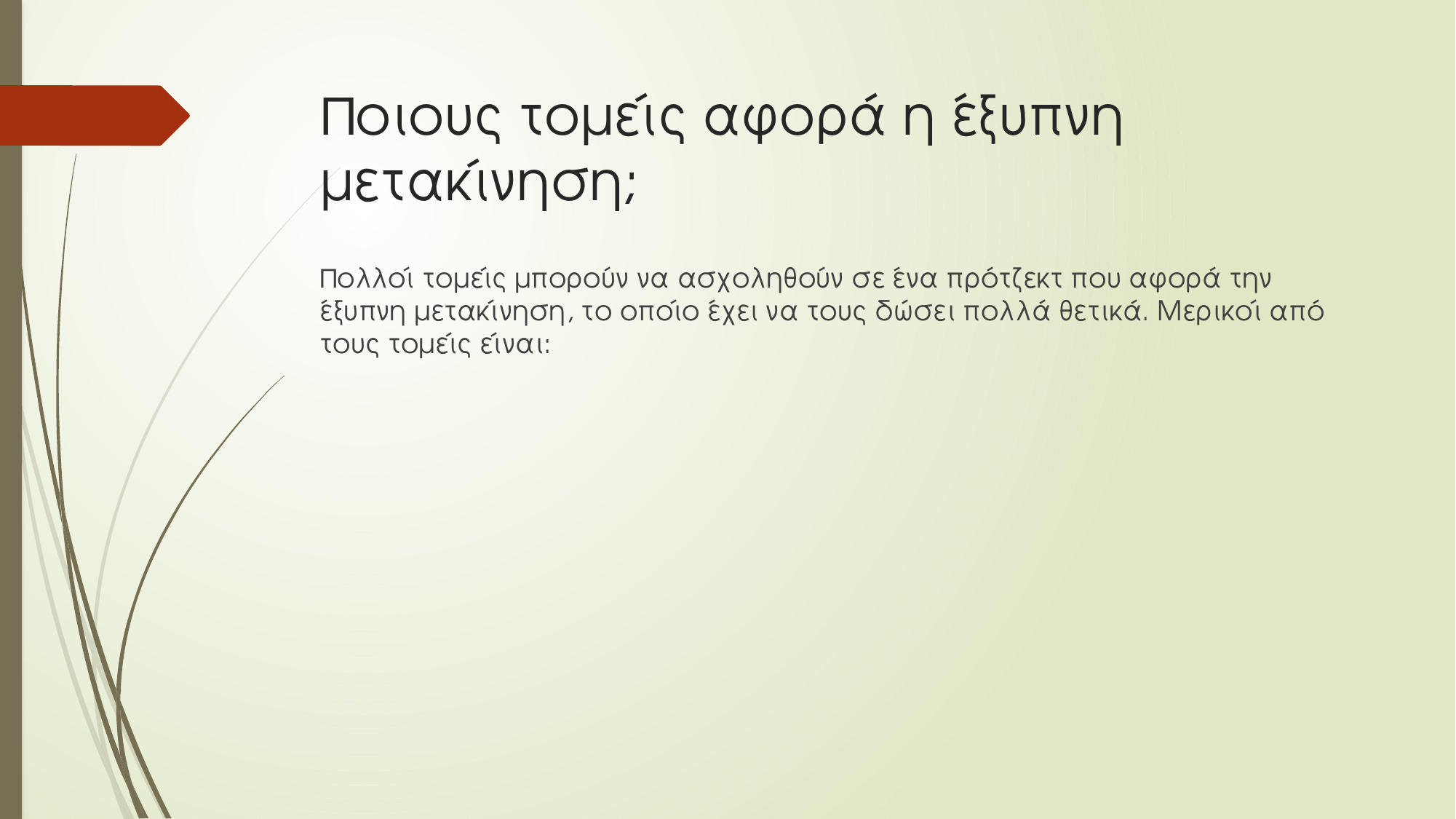

# Ποιους τομείς αφορά η έξυπνη μετακίνηση;
Πολλοί τομείς μπορούν να ασχοληθούν σε ένα πρότζεκτ που αφορά την έξυπνη μετακίνηση, το οποίο έχει να τους δώσει πολλά θετικά. Μερικοί από τους τομείς είναι: